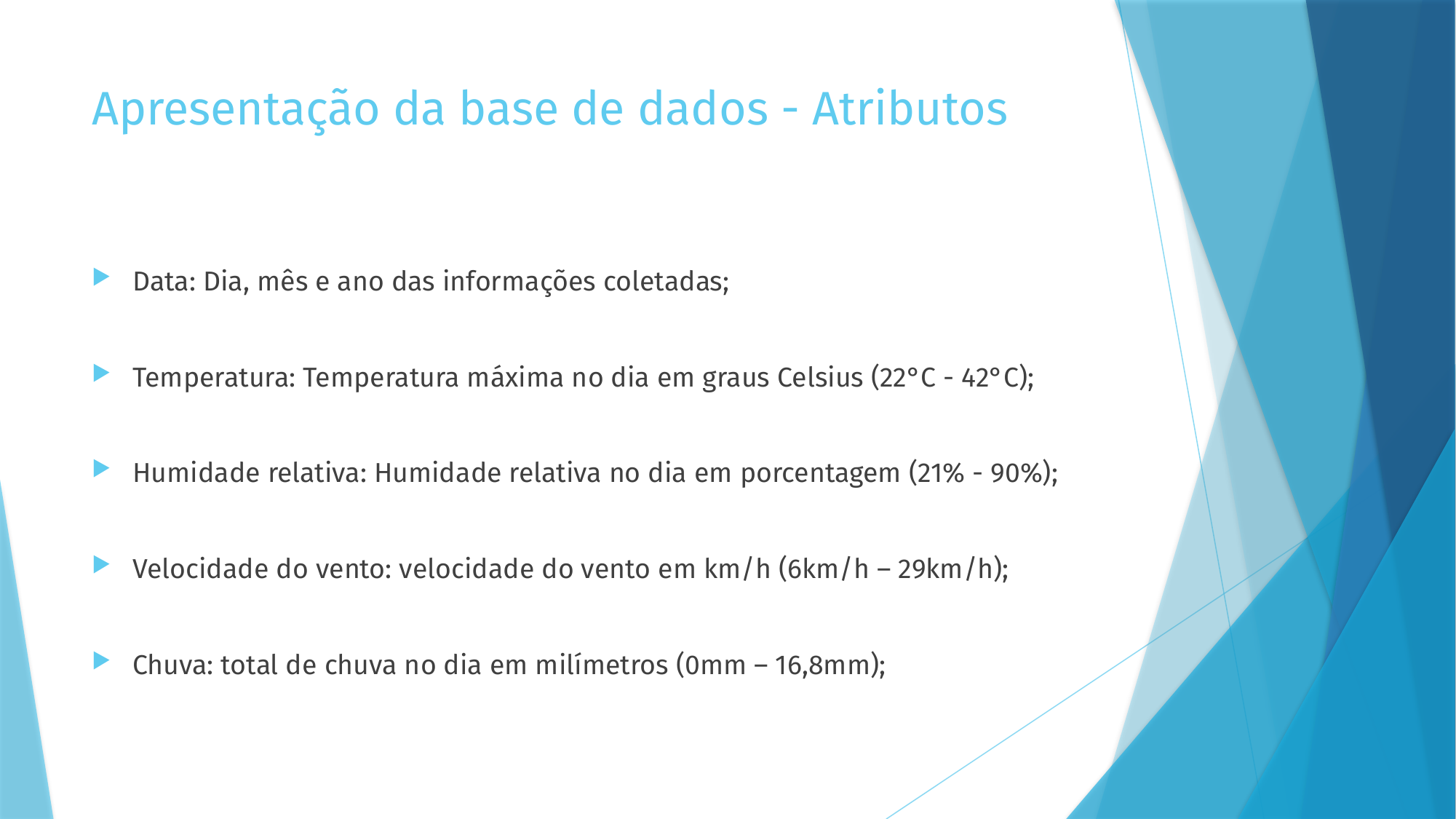

# Apresentação da base de dados - Atributos
Data: Dia, mês e ano das informações coletadas;

Temperatura: Temperatura máxima no dia em graus Celsius (22°C - 42°C);

Humidade relativa: Humidade relativa no dia em porcentagem (21% - 90%);

Velocidade do vento: velocidade do vento em km/h (6km/h – 29km/h);

Chuva: total de chuva no dia em milímetros (0mm – 16,8mm);